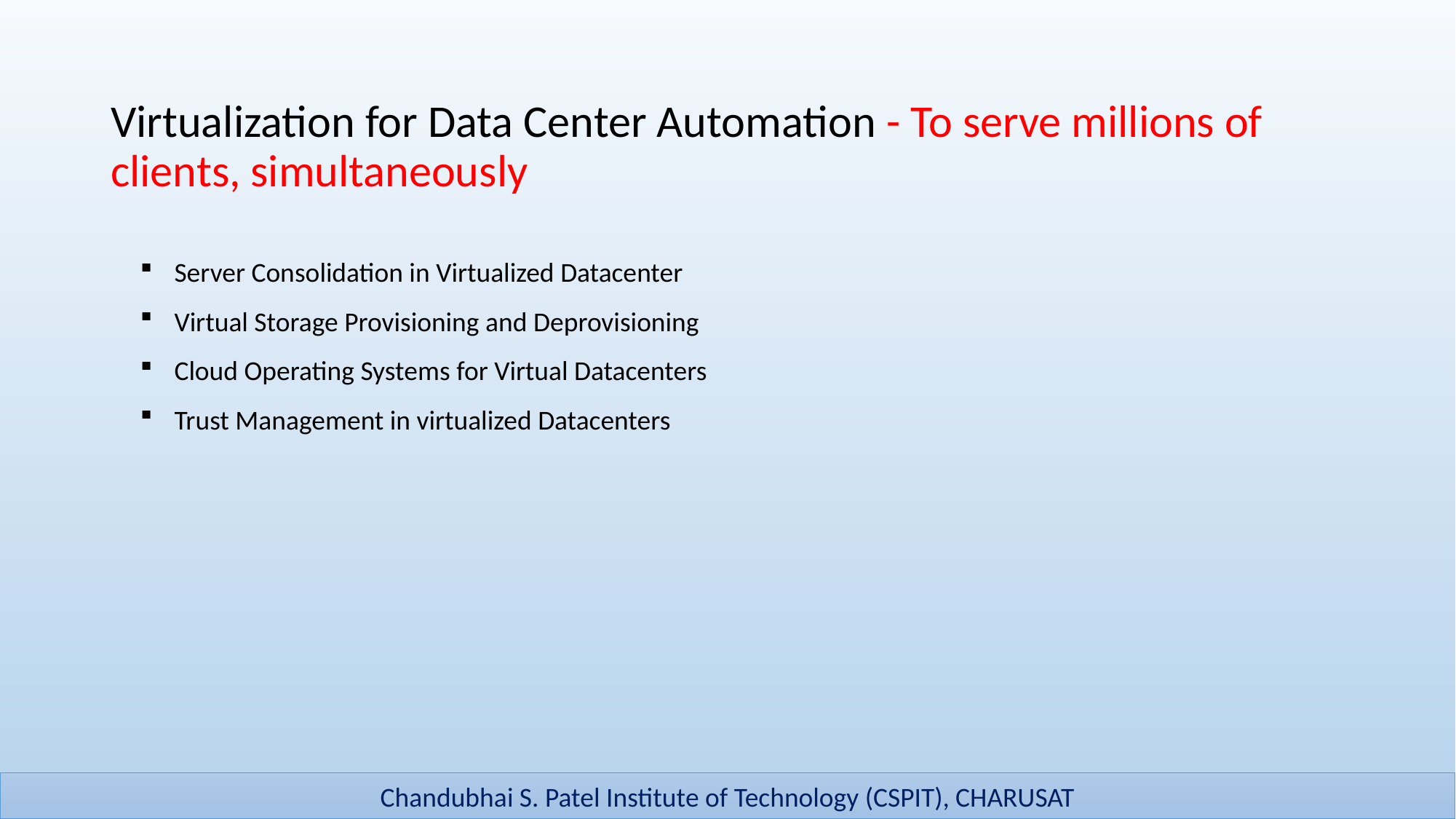

# Virtualization for Data Center Automation - To serve millions of clients, simultaneously
Server Consolidation in Virtualized Datacenter
Virtual Storage Provisioning and Deprovisioning
Cloud Operating Systems for Virtual Datacenters
Trust Management in virtualized Datacenters
7